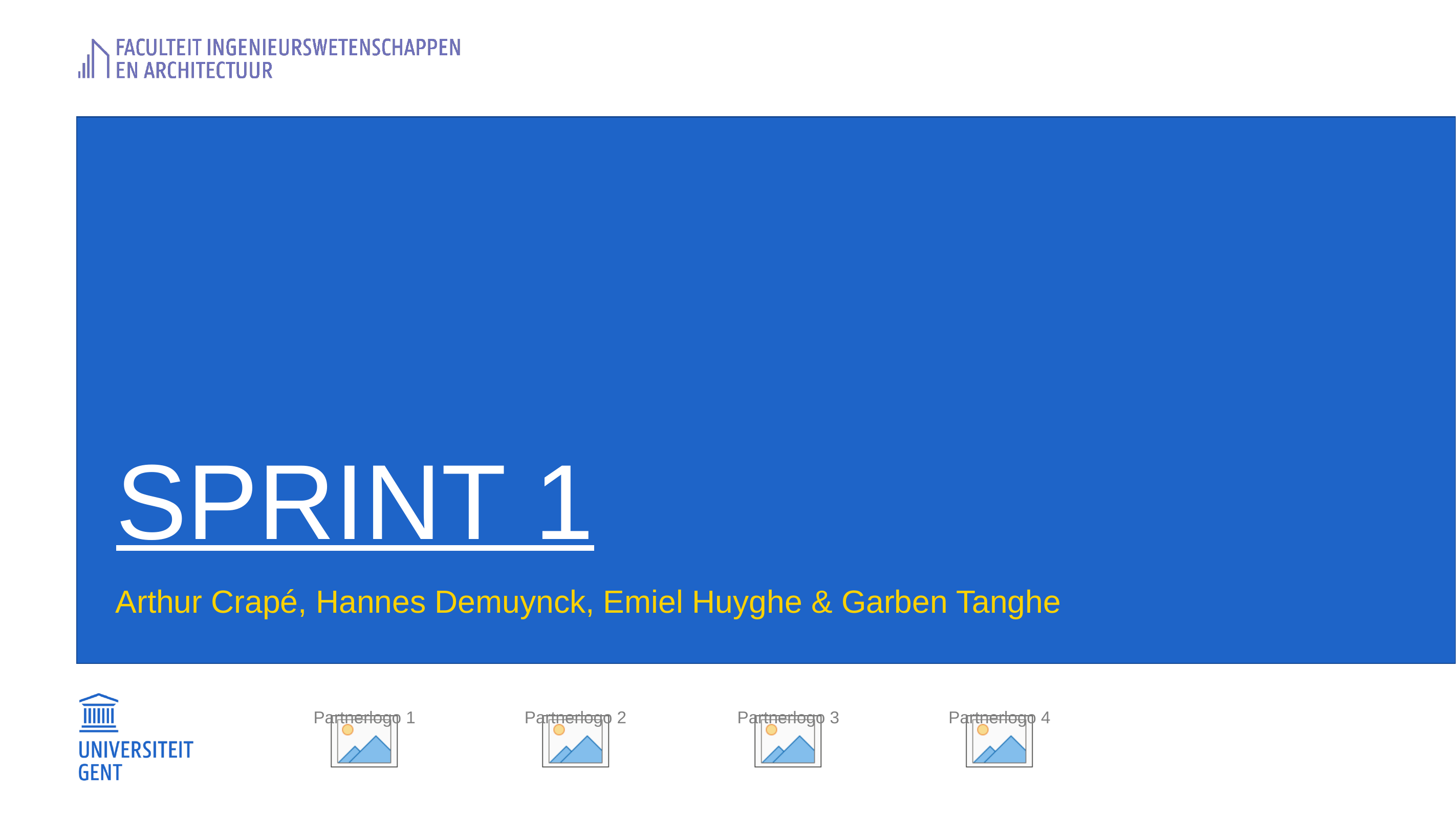

# Sprint 1
Arthur Crapé, Hannes Demuynck, Emiel Huyghe & Garben Tanghe